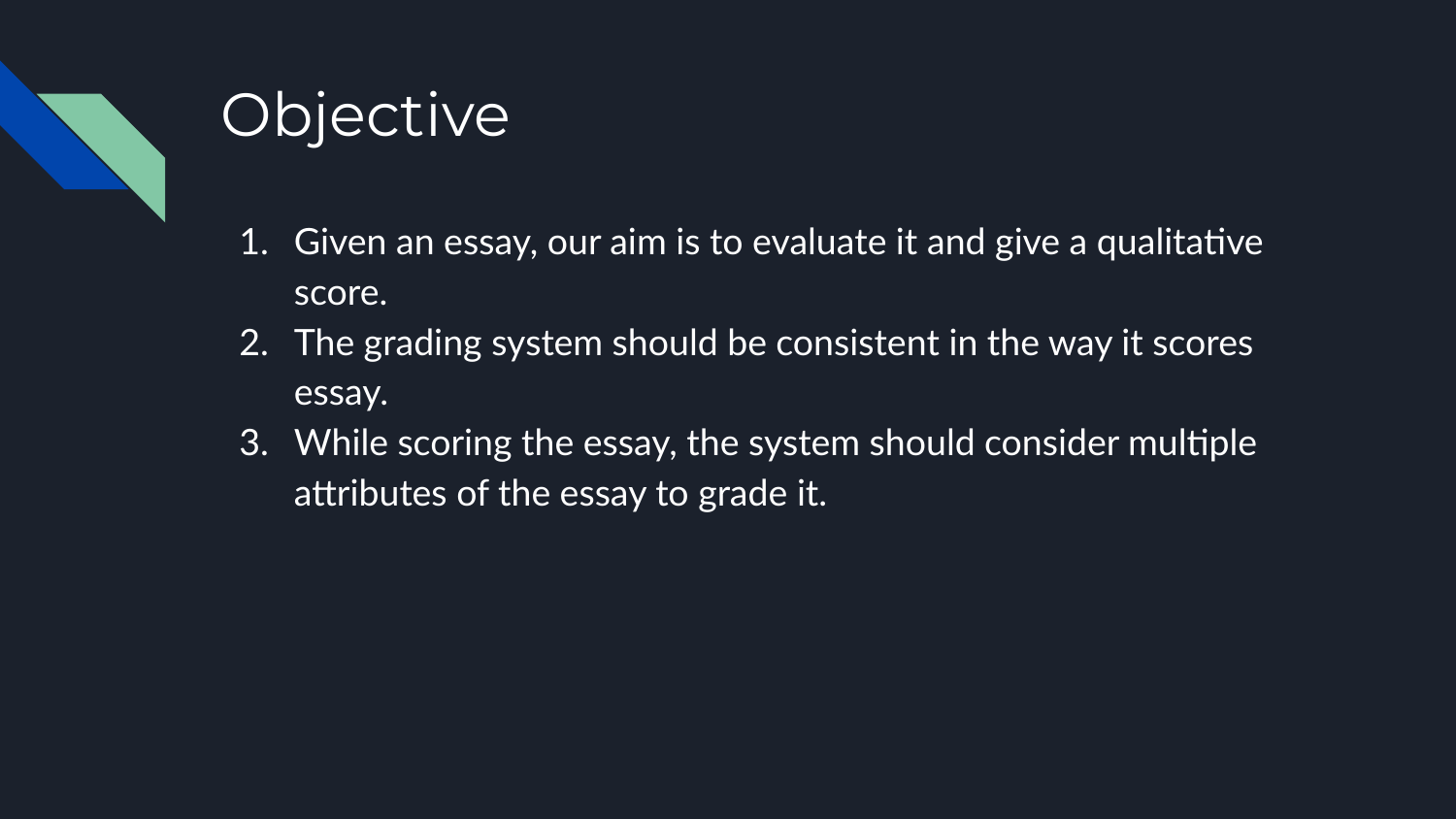

# Objective
Given an essay, our aim is to evaluate it and give a qualitative score.
The grading system should be consistent in the way it scores essay.
While scoring the essay, the system should consider multiple attributes of the essay to grade it.